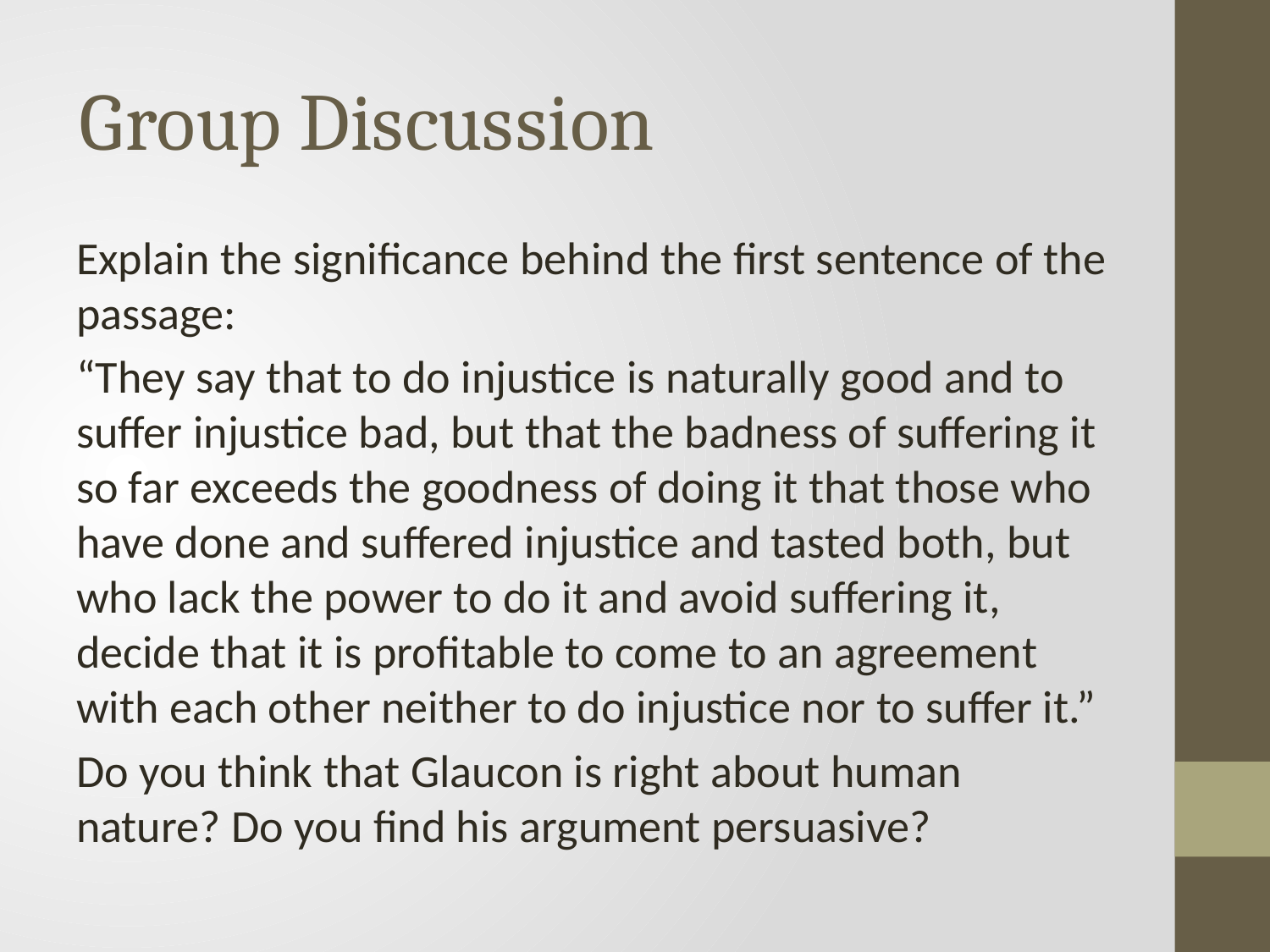

# Group Discussion
Explain the significance behind the first sentence of the passage:
“They say that to do injustice is naturally good and to suffer injustice bad, but that the badness of suffering it so far exceeds the goodness of doing it that those who have done and suffered injustice and tasted both, but who lack the power to do it and avoid suffering it, decide that it is profitable to come to an agreement with each other neither to do injustice nor to suffer it.”
Do you think that Glaucon is right about human nature? Do you find his argument persuasive?